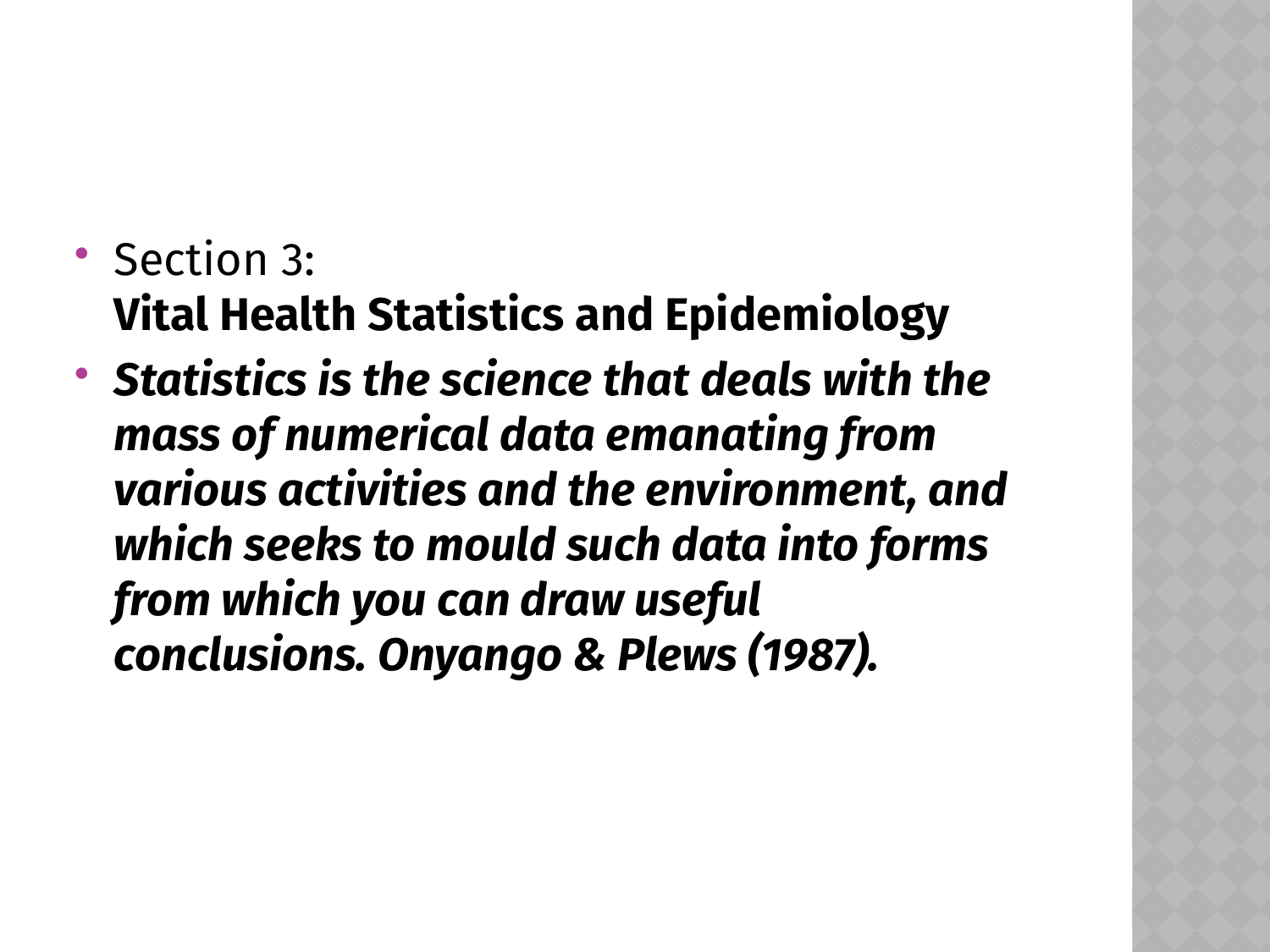

#
Section 3:
Vital Health Statistics and Epidemiology
Statistics is the science that deals with the mass of numerical data emanating from various activities and the environment, and which seeks to mould such data into forms from which you can draw useful conclusions. Onyango & Plews (1987).